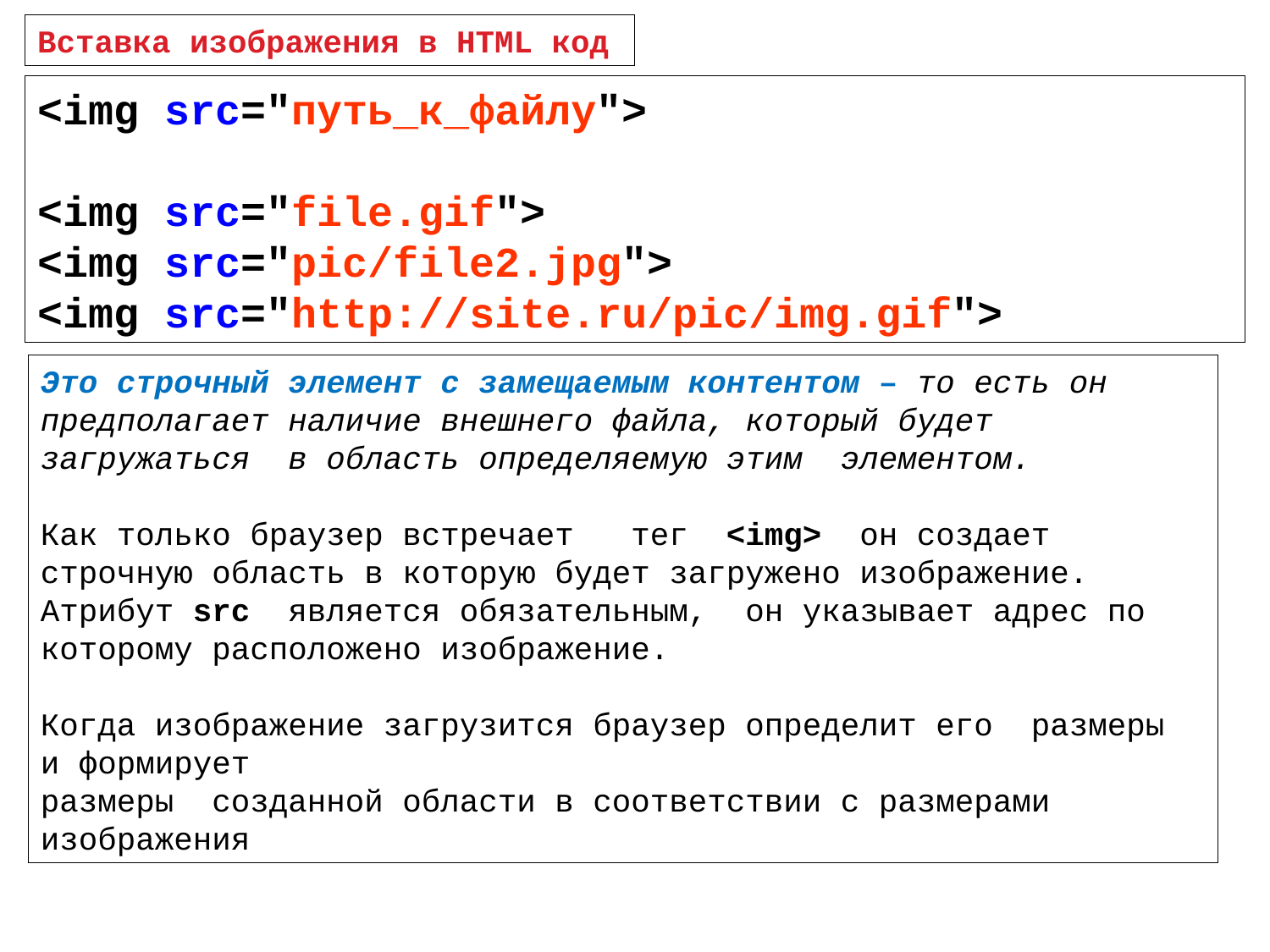

Вставка изображения в HTML код
<img src="путь_к_файлу">

<img src="file.gif">
<img src="pic/file2.jpg">
<img src="http://site.ru/pic/img.gif">
Это строчный элемент с замещаемым контентом – то есть он предполагает наличие внешнего файла, который будет загружаться  в область определяемую этим  элементом.

Как только браузер встречает   тег  <img>  он создает строчную область в которую будет загружено изображение.
Атрибут src  является обязательным,  он указывает адрес по которому расположено изображение.

Когда изображение загрузится браузер определит его  размеры  и формирует
размеры  созданной области в соответствии с размерами изображения